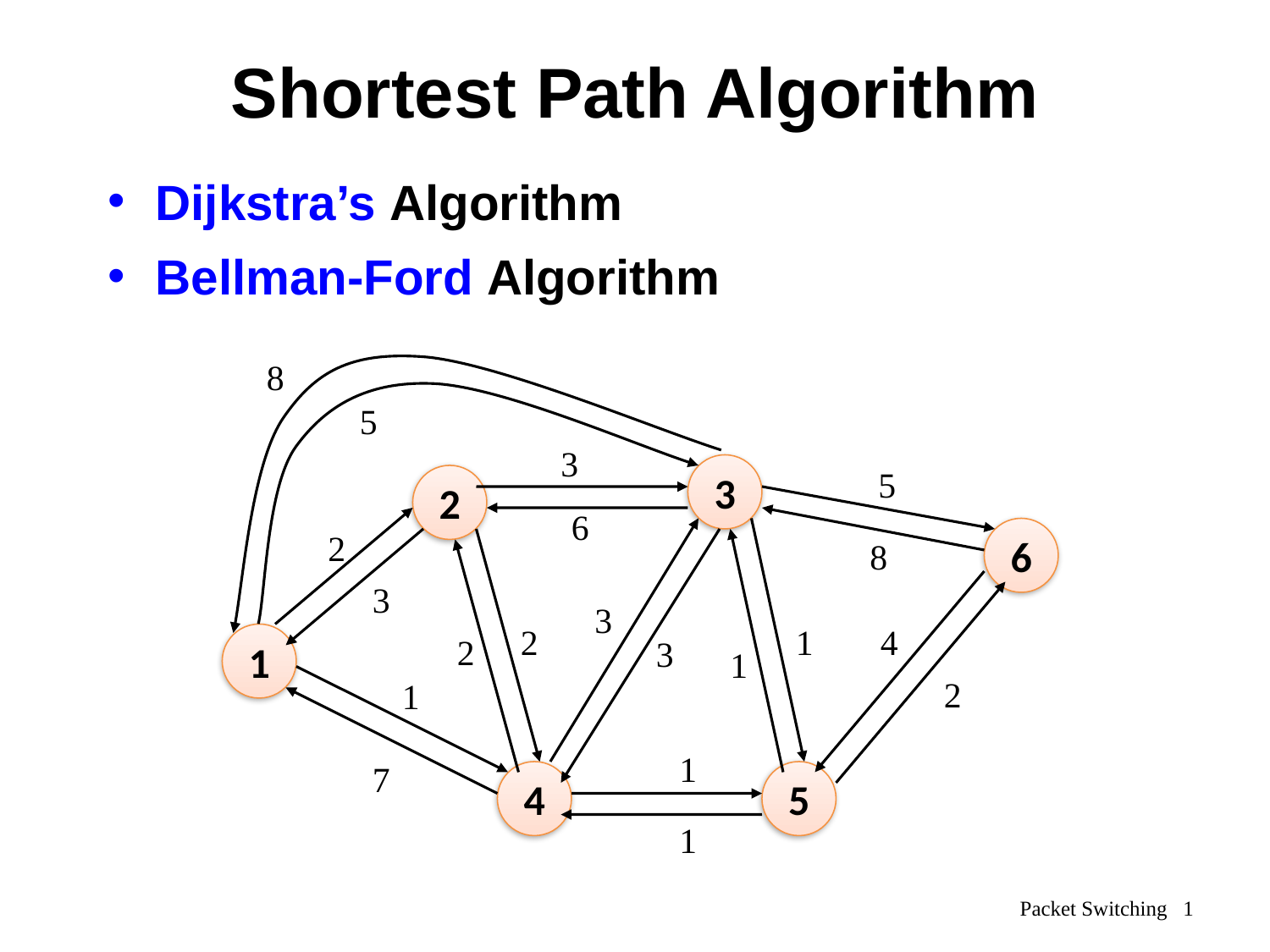

# Shortest Path Algorithm
Dijkstra’s Algorithm
Bellman-Ford Algorithm
8

5
3
3
5
2

6

6
2

8

3

3
2
1
4
1
2
3
1

2
1

1
7
4
5

1

Packet Switching   1